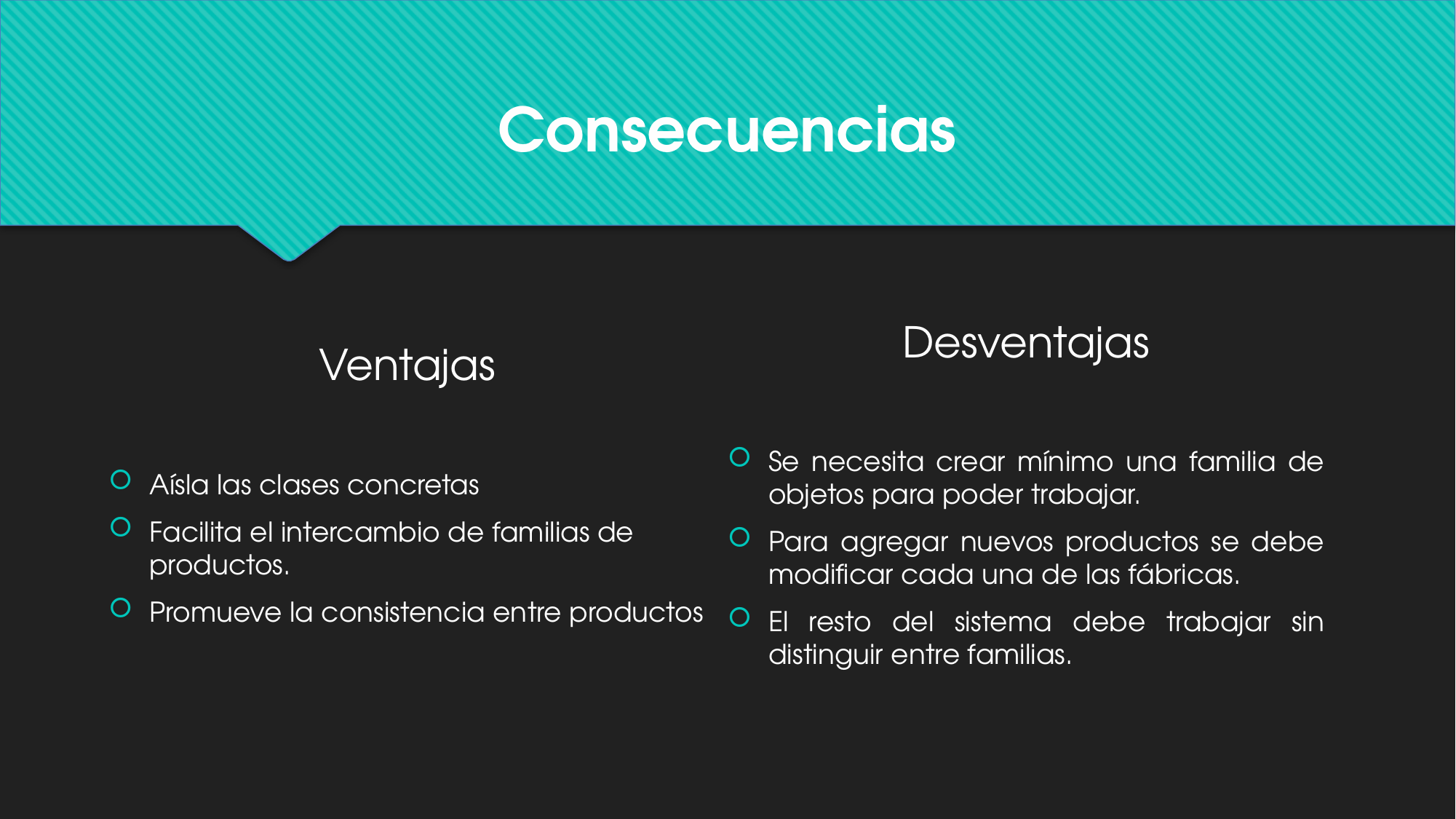

Consecuencias
Ventajas

Aísla las clases concretas
Facilita el intercambio de familias de productos.
Promueve la consistencia entre productos
Desventajas

Se necesita crear mínimo una familia de objetos para poder trabajar.
Para agregar nuevos productos se debe modificar cada una de las fábricas.
El resto del sistema debe trabajar sin distinguir entre familias.